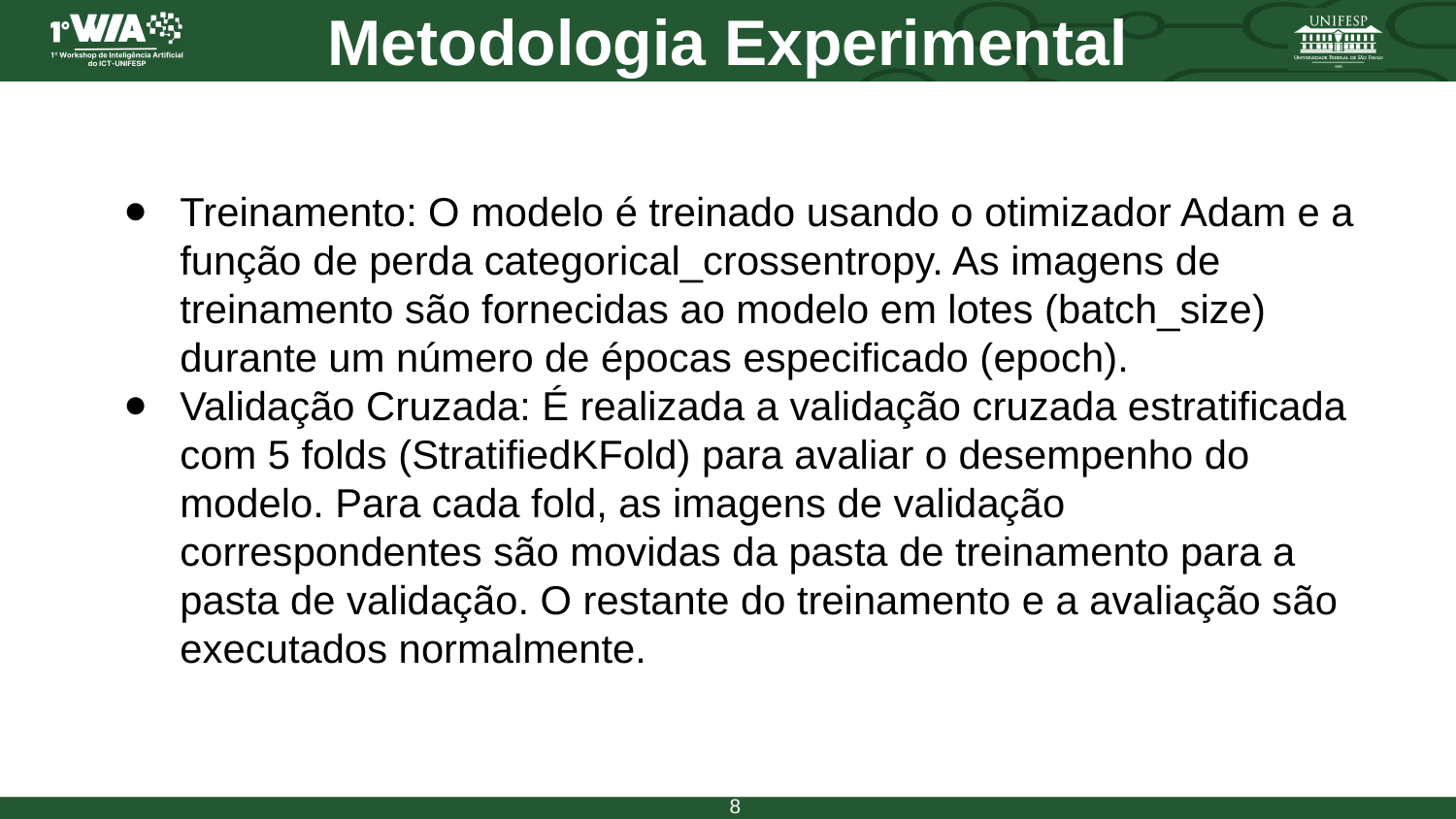

# Metodologia Experimental
Treinamento: O modelo é treinado usando o otimizador Adam e a função de perda categorical_crossentropy. As imagens de treinamento são fornecidas ao modelo em lotes (batch_size) durante um número de épocas especificado (epoch).
Validação Cruzada: É realizada a validação cruzada estratificada com 5 folds (StratifiedKFold) para avaliar o desempenho do modelo. Para cada fold, as imagens de validação correspondentes são movidas da pasta de treinamento para a pasta de validação. O restante do treinamento e a avaliação são executados normalmente.
8